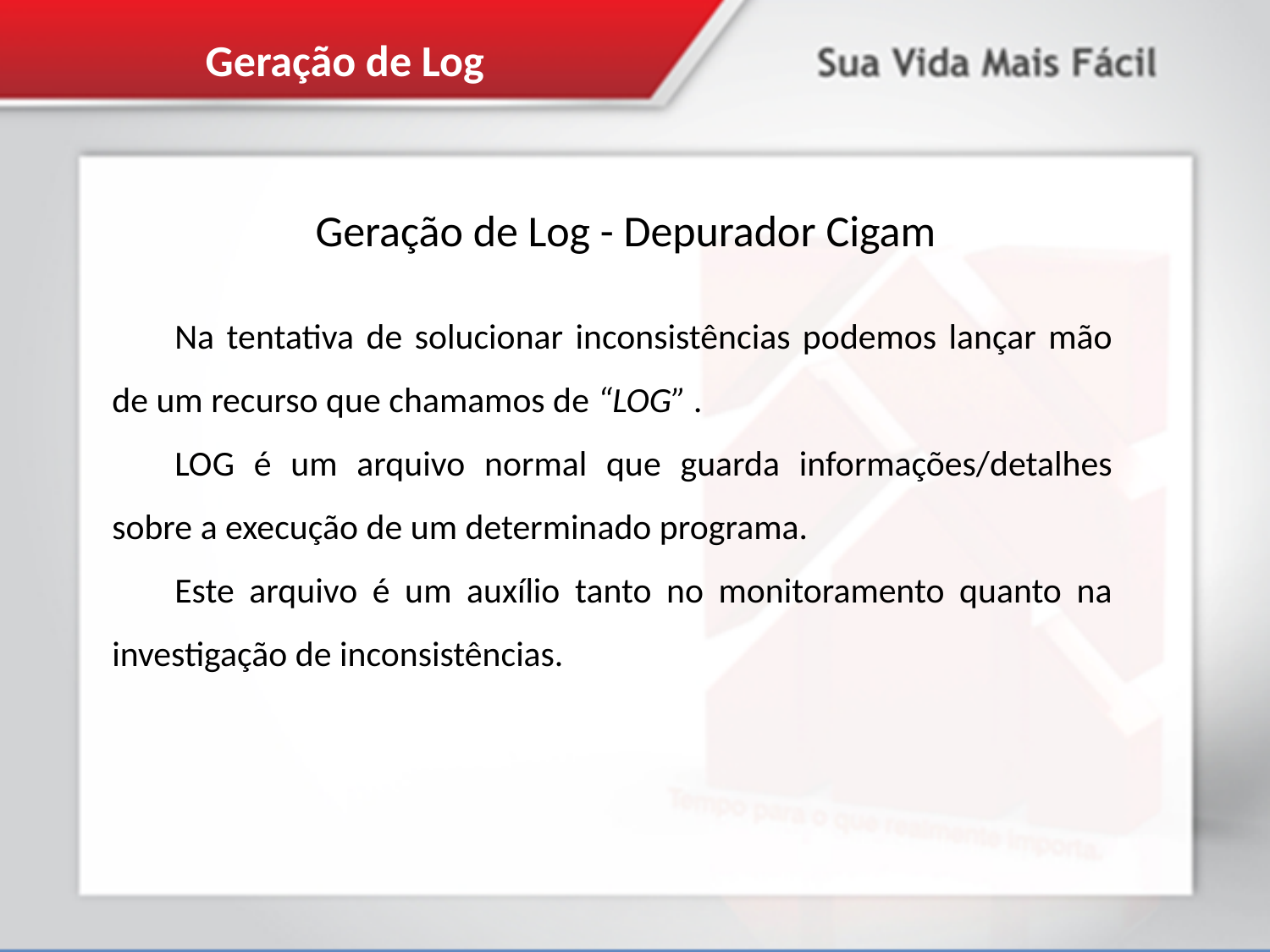

Geração de Log
Geração de Log - Depurador Cigam
Na tentativa de solucionar inconsistências podemos lançar mão de um recurso que chamamos de “LOG” .
LOG é um arquivo normal que guarda informações/detalhes sobre a execução de um determinado programa.
Este arquivo é um auxílio tanto no monitoramento quanto na investigação de inconsistências.